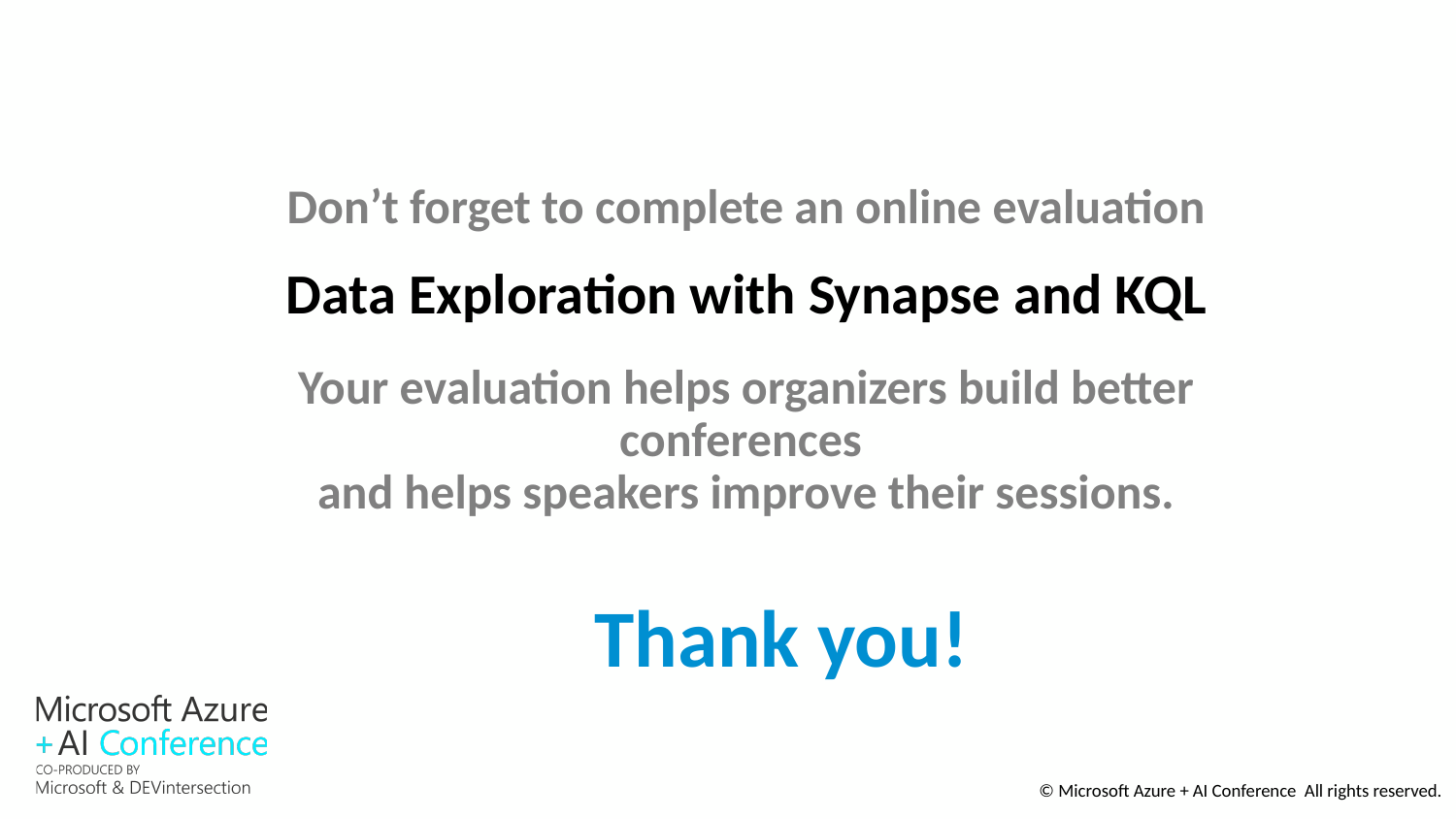

Don’t forget to complete an online evaluation

Data Exploration with Synapse and KQL

Your evaluation helps organizers build better conferences
and helps speakers improve their sessions.
Thank you!